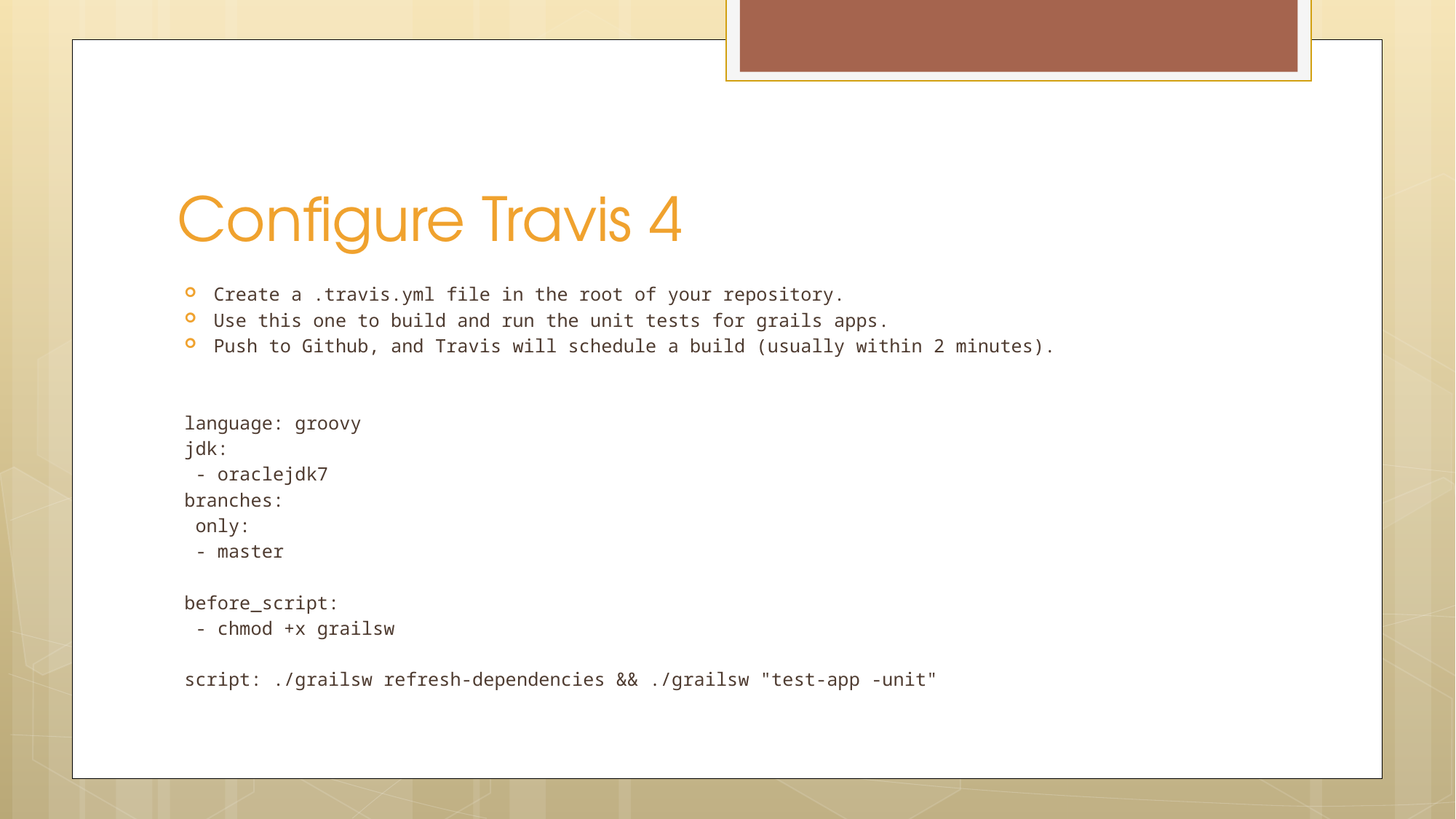

# Configure Travis 4
Create a .travis.yml file in the root of your repository.
Use this one to build and run the unit tests for grails apps.
Push to Github, and Travis will schedule a build (usually within 2 minutes).

language: groovy
jdk:
 - oraclejdk7
branches:
 only:
 - master

before_script:
 - chmod +x grailsw

script: ./grailsw refresh-dependencies && ./grailsw "test-app -unit"